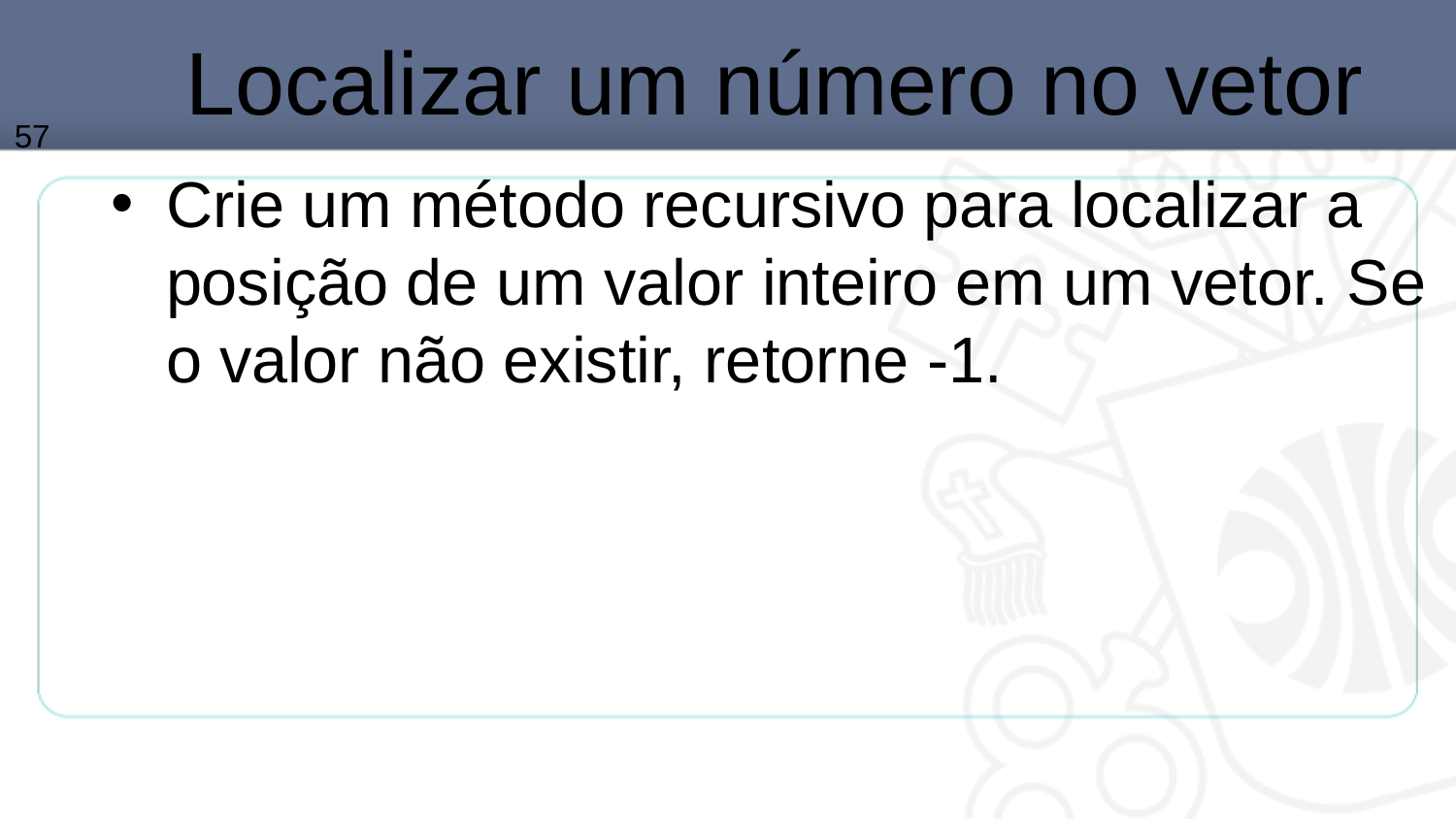

# Localizar um número no vetor
57
Crie um método recursivo para localizar a posição de um valor inteiro em um vetor. Se o valor não existir, retorne -1.